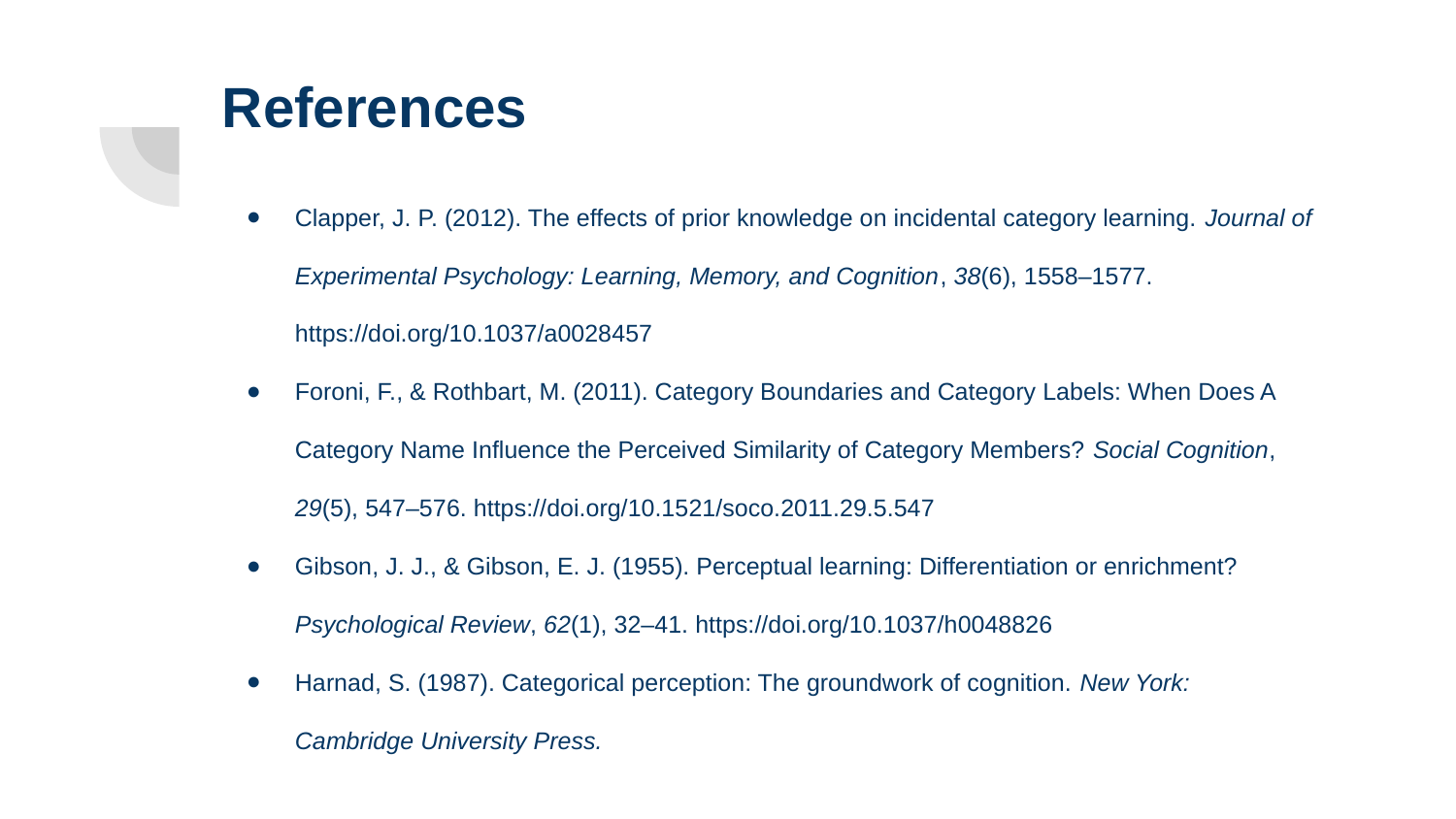

# References
Clapper, J. P. (2012). The effects of prior knowledge on incidental category learning. Journal of Experimental Psychology: Learning, Memory, and Cognition, 38(6), 1558–1577. https://doi.org/10.1037/a0028457
Foroni, F., & Rothbart, M. (2011). Category Boundaries and Category Labels: When Does A Category Name Influence the Perceived Similarity of Category Members? Social Cognition, 29(5), 547–576. https://doi.org/10.1521/soco.2011.29.5.547
Gibson, J. J., & Gibson, E. J. (1955). Perceptual learning: Differentiation or enrichment? Psychological Review, 62(1), 32–41. https://doi.org/10.1037/h0048826
Harnad, S. (1987). Categorical perception: The groundwork of cognition. New York: Cambridge University Press.